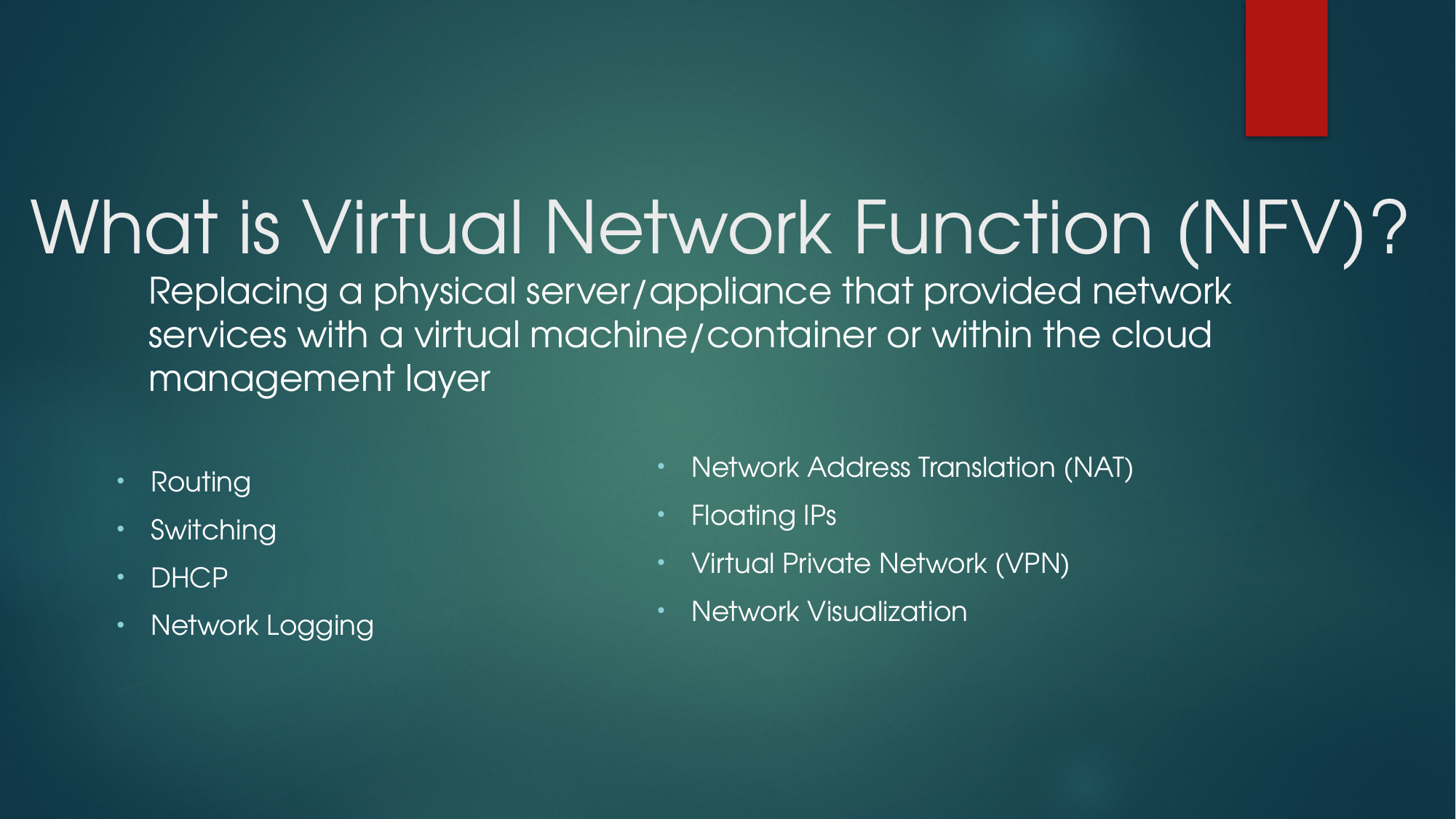

# What is Virtual Network Function (NFV)?
Replacing a physical server/appliance that provided network services with a virtual machine/container or within the cloud management layer
Network Address Translation (NAT)
Floating IPs
Virtual Private Network (VPN)
Network Visualization

Routing
Switching
DHCP
Network Logging